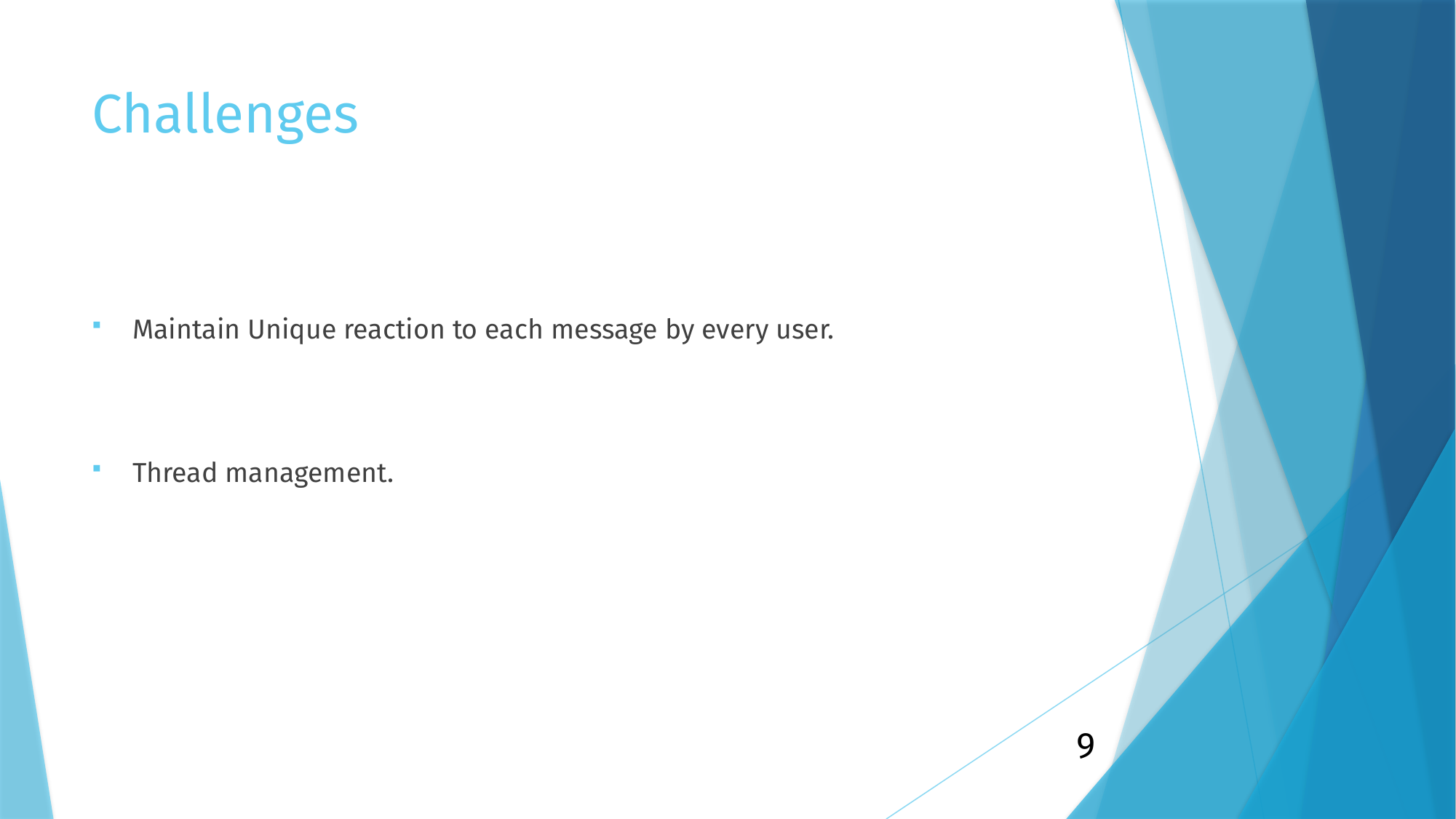

# Challenges

Maintain Unique reaction to each message by every user.

Thread management.

9